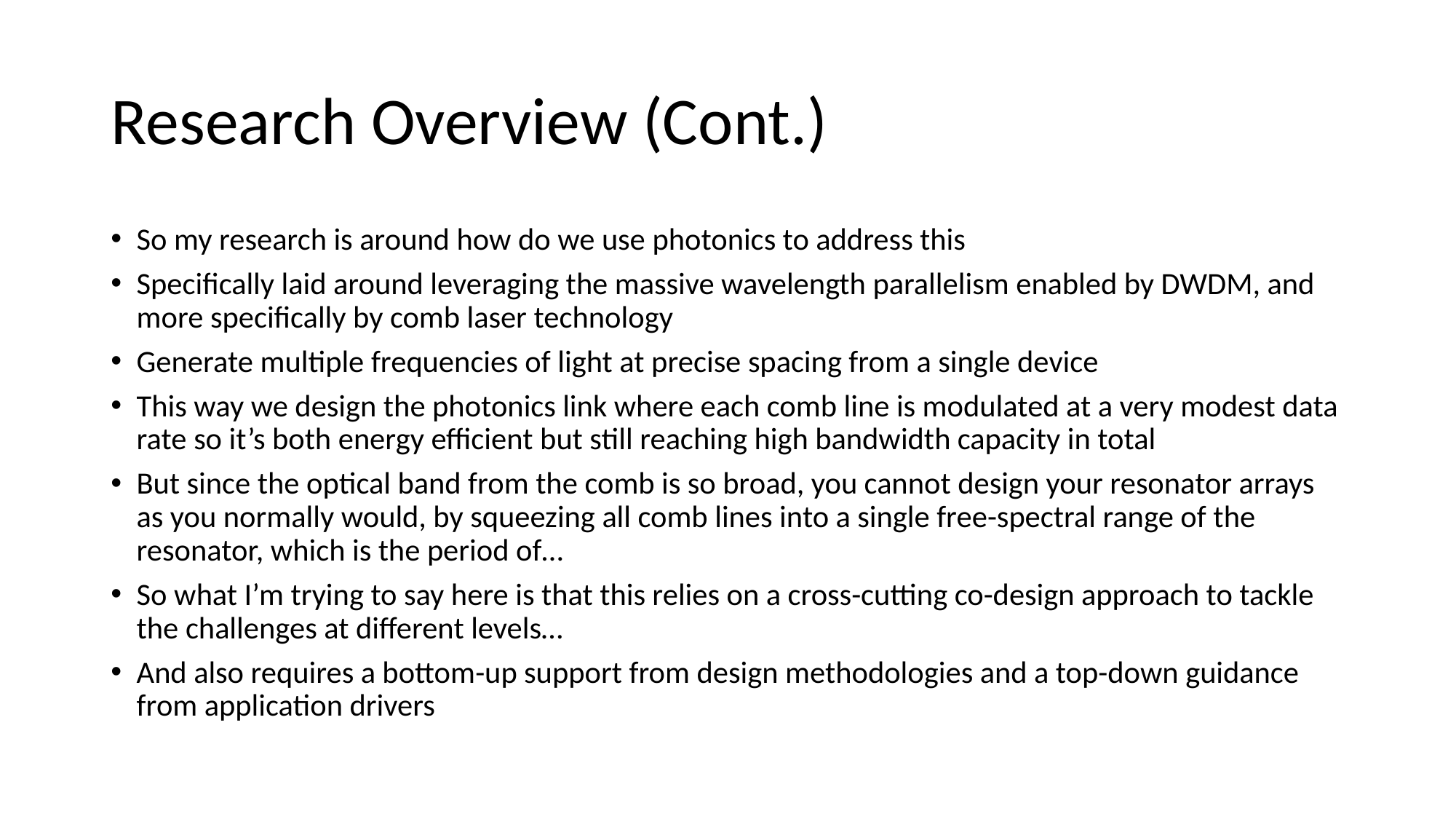

# Research Overview (Cont.)
So my research is around how do we use photonics to address this
Specifically laid around leveraging the massive wavelength parallelism enabled by DWDM, and more specifically by comb laser technology
Generate multiple frequencies of light at precise spacing from a single device
This way we design the photonics link where each comb line is modulated at a very modest data rate so it’s both energy efficient but still reaching high bandwidth capacity in total
But since the optical band from the comb is so broad, you cannot design your resonator arrays as you normally would, by squeezing all comb lines into a single free-spectral range of the resonator, which is the period of…
So what I’m trying to say here is that this relies on a cross-cutting co-design approach to tackle the challenges at different levels…
And also requires a bottom-up support from design methodologies and a top-down guidance from application drivers